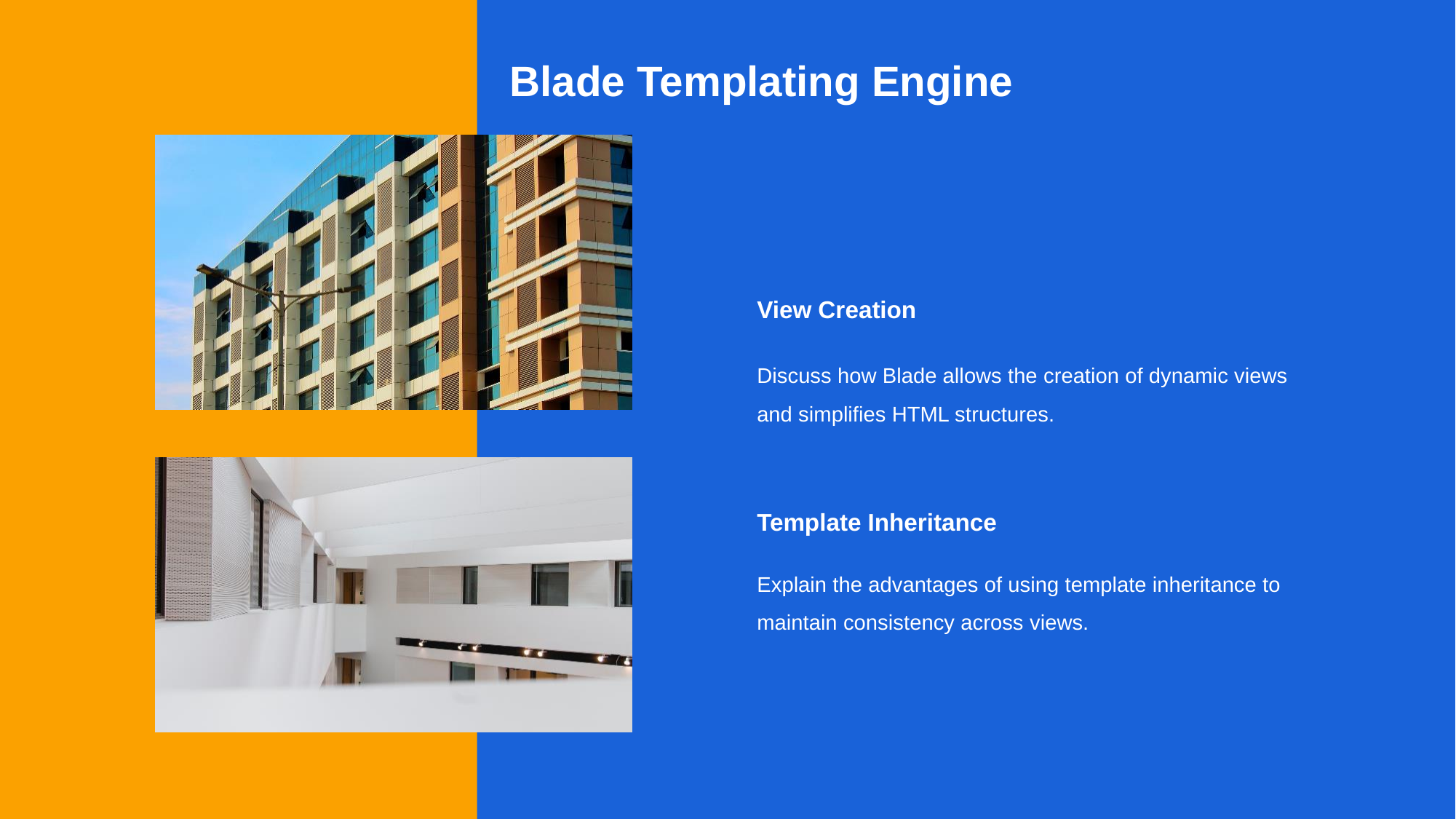

Blade Templating Engine
View Creation
Discuss how Blade allows the creation of dynamic views and simplifies HTML structures.
Template Inheritance
Explain the advantages of using template inheritance to maintain consistency across views.